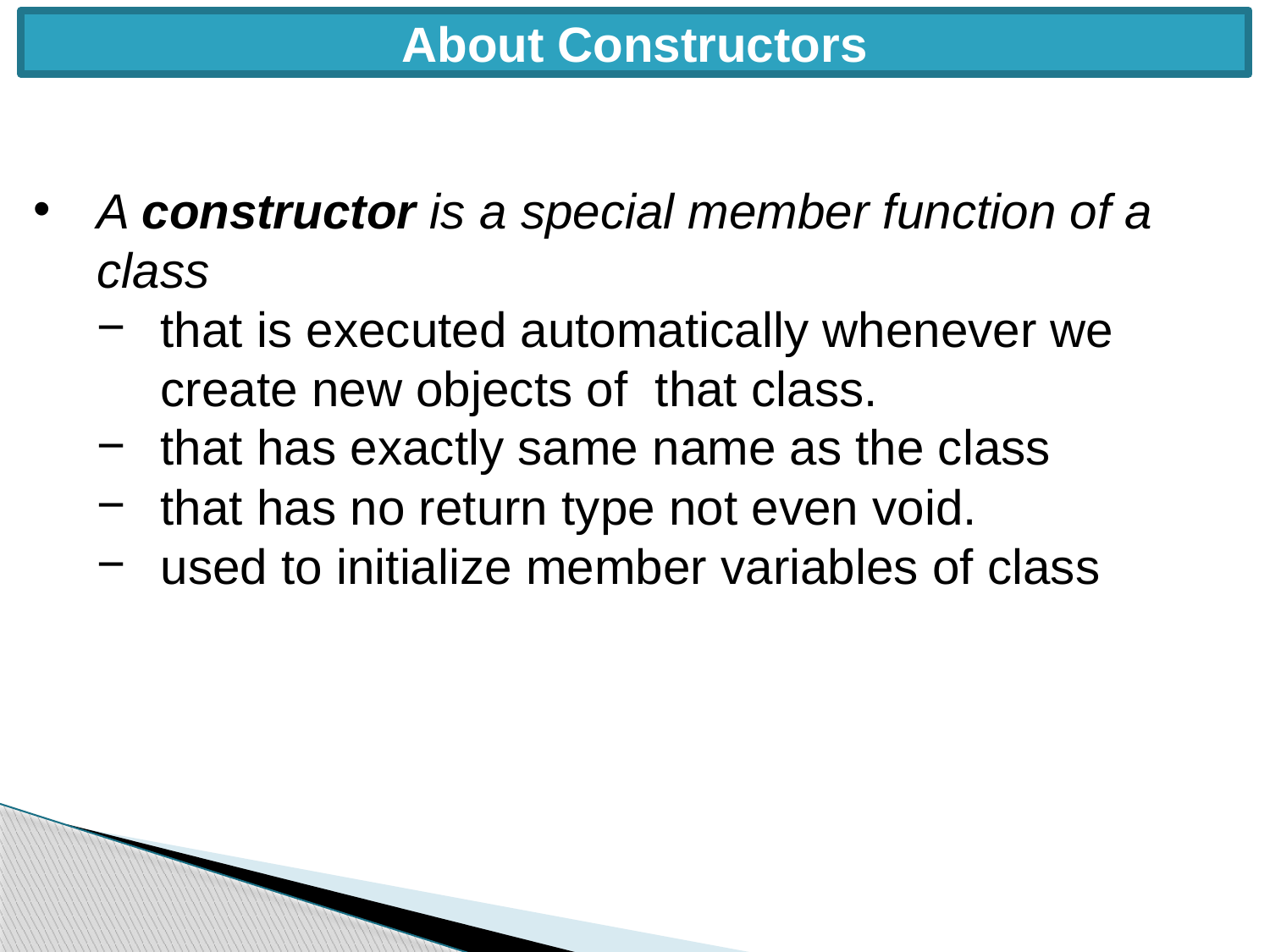

About Constructors
A constructor is a special member function of a class
that is executed automatically whenever we create new objects of  that class.
that has exactly same name as the class
that has no return type not even void.
used to initialize member variables of class